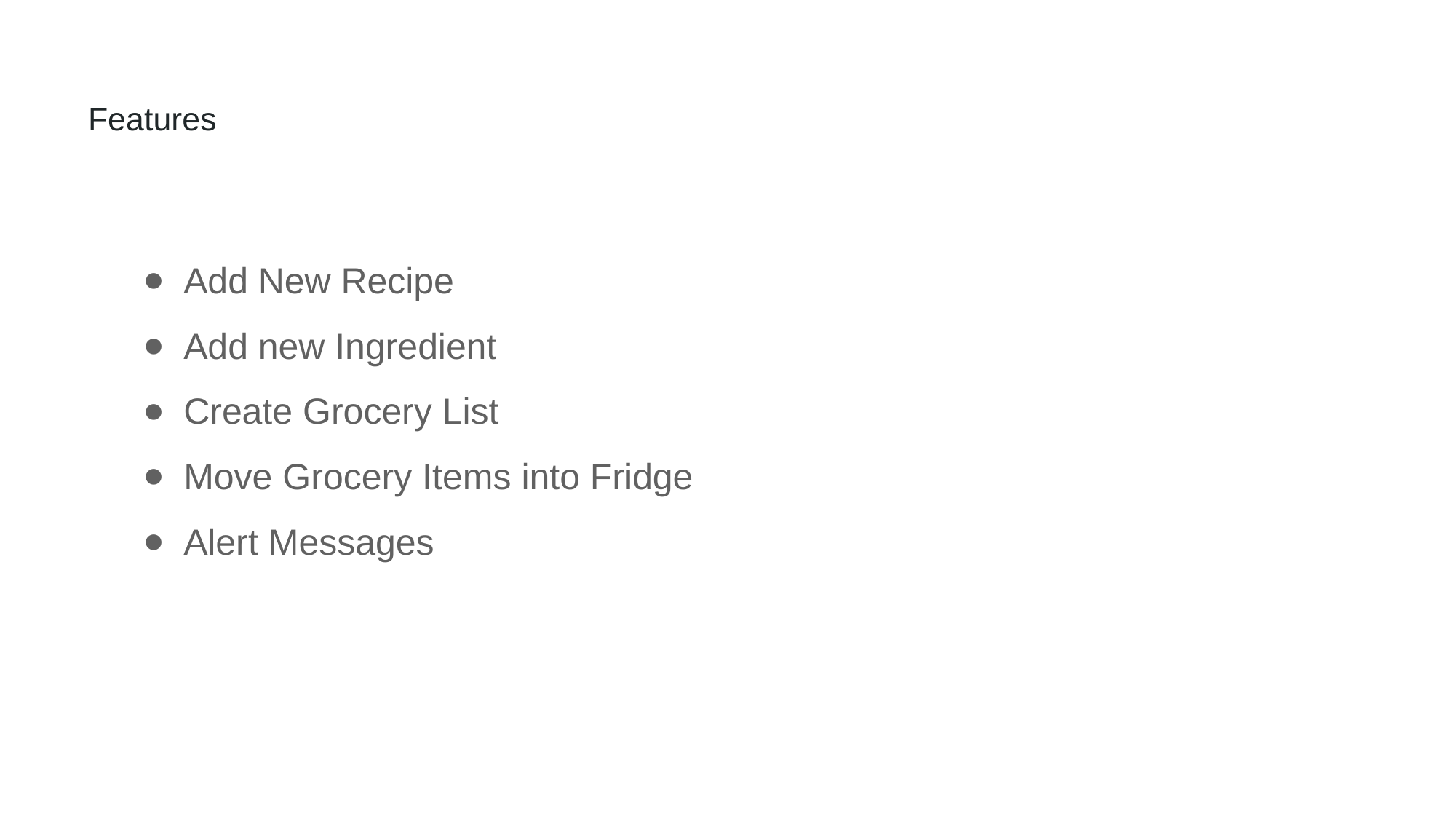

# Features
Add New Recipe
Add new Ingredient
Create Grocery List
Move Grocery Items into Fridge
Alert Messages